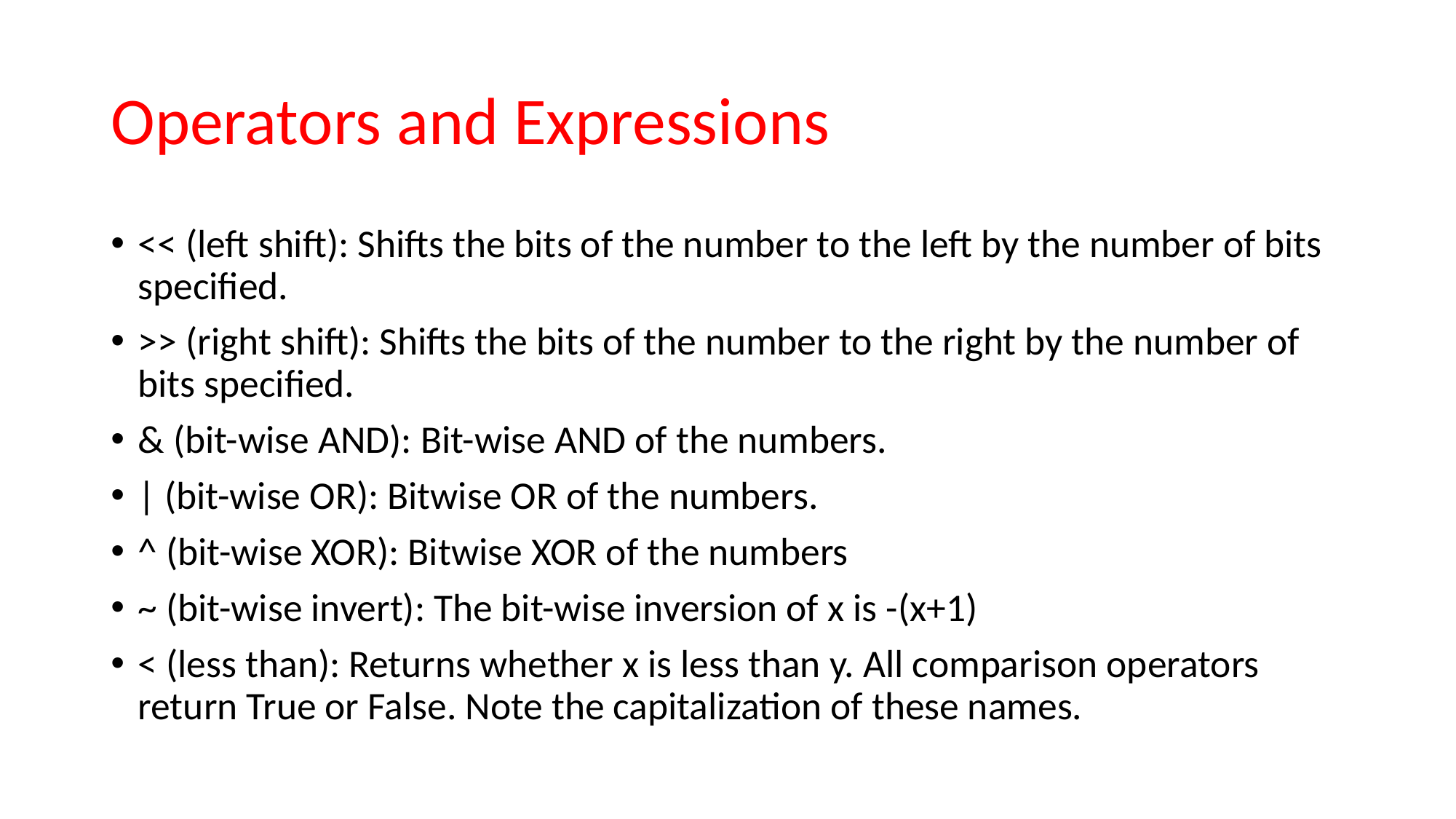

# Operators and Expressions
<< (left shift): Shifts the bits of the number to the left by the number of bits specified.
>> (right shift): Shifts the bits of the number to the right by the number of bits specified.
& (bit-wise AND): Bit-wise AND of the numbers.
| (bit-wise OR): Bitwise OR of the numbers.
^ (bit-wise XOR): Bitwise XOR of the numbers
~ (bit-wise invert): The bit-wise inversion of x is -(x+1)
< (less than): Returns whether x is less than y. All comparison operators return True or False. Note the capitalization of these names.